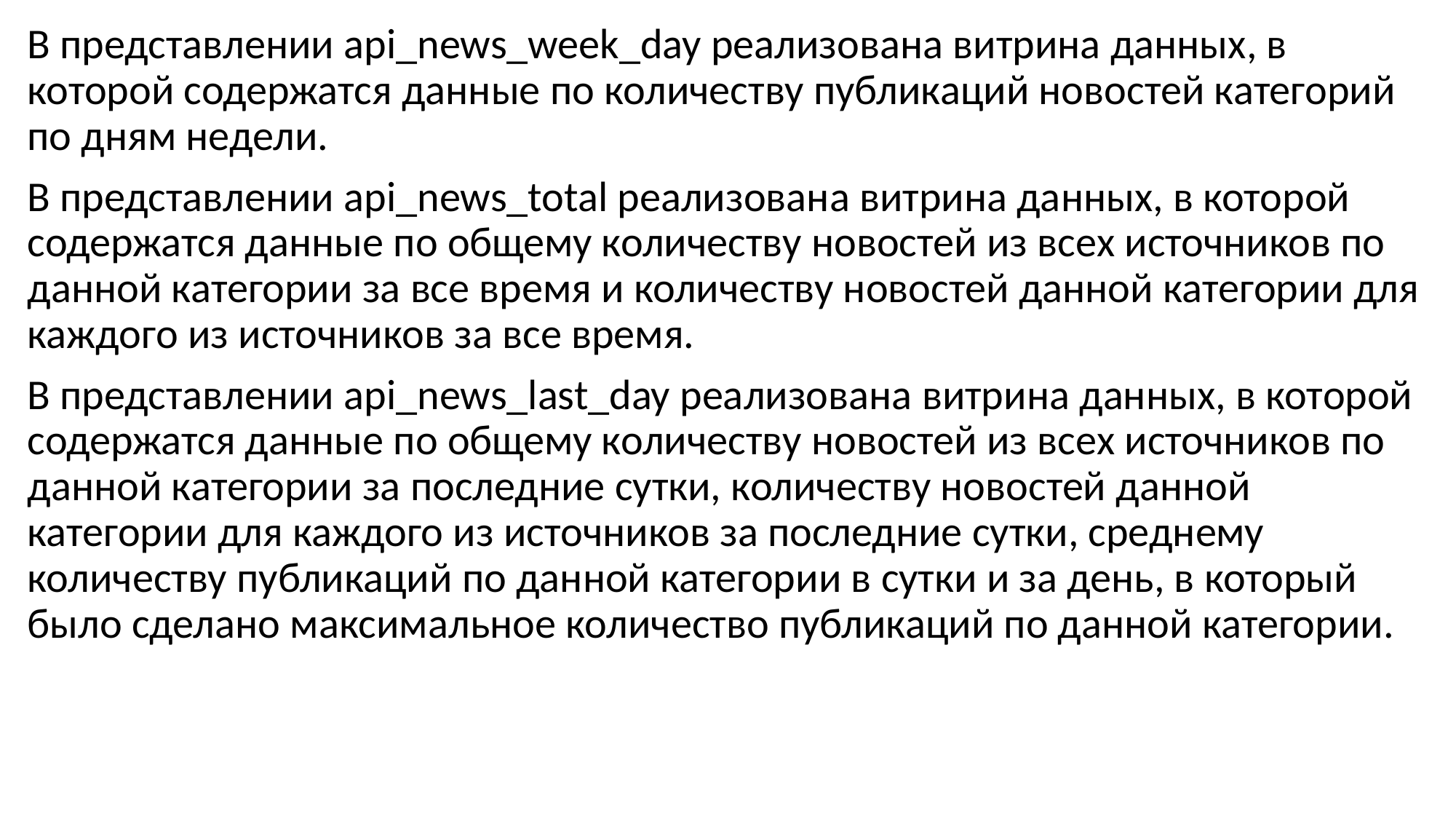

В представлении api_news_week_day реализована витрина данных, в которой содержатся данные по количеству публикаций новостей категорий по дням недели.
В представлении api_news_total реализована витрина данных, в которой содержатся данные по общему количеству новостей из всех источников по данной категории за все время и количеству новостей данной категории для каждого из источников за все время.
В представлении api_news_last_day реализована витрина данных, в которой содержатся данные по общему количеству новостей из всех источников по данной категории за последние сутки, количеству новостей данной категории для каждого из источников за последние сутки, среднему количеству публикаций по данной категории в сутки и за день, в который было сделано максимальное количество публикаций по данной категории.